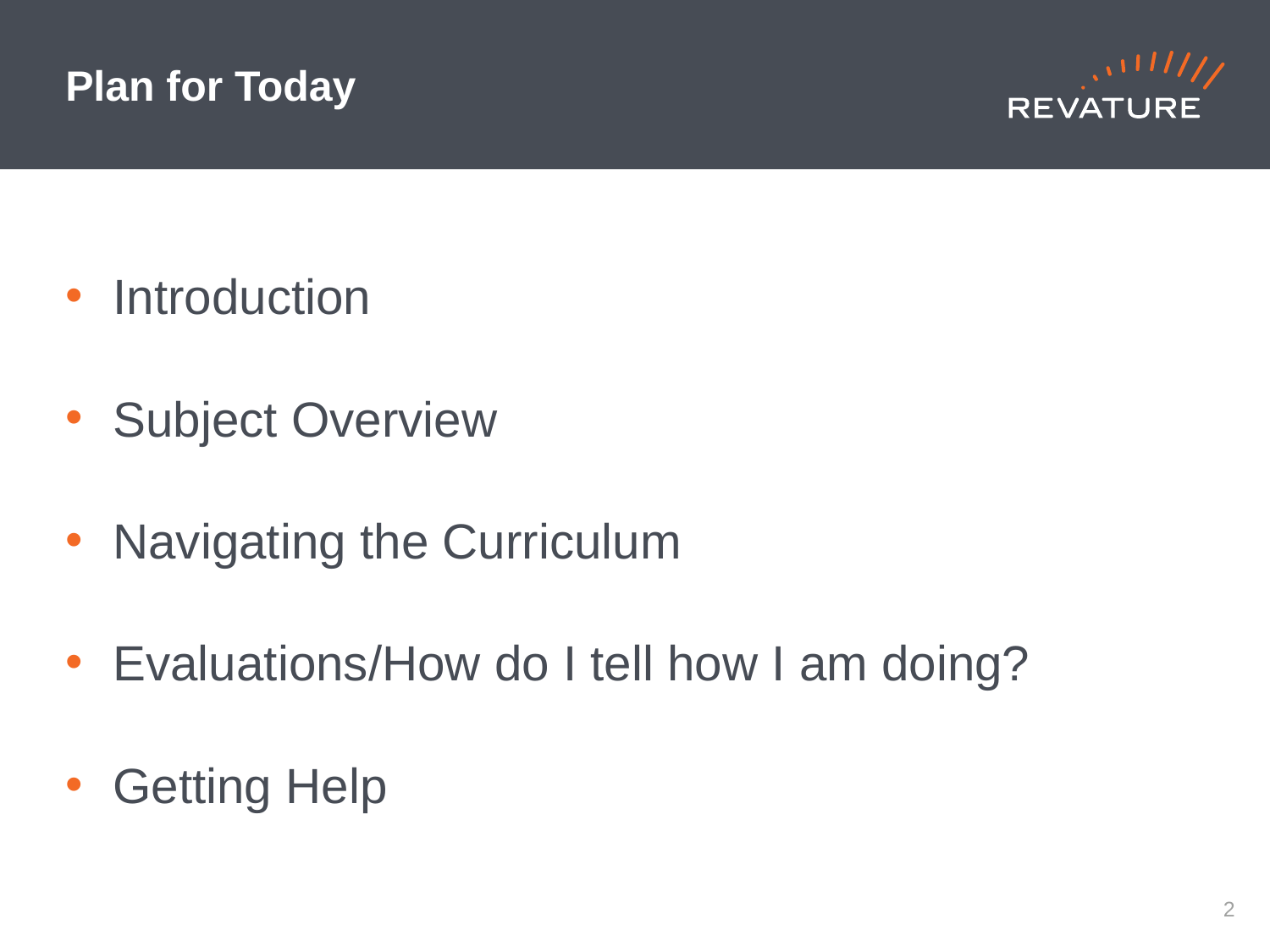

# Plan for Today
Introduction
Subject Overview
Navigating the Curriculum
Evaluations/How do I tell how I am doing?
Getting Help

2